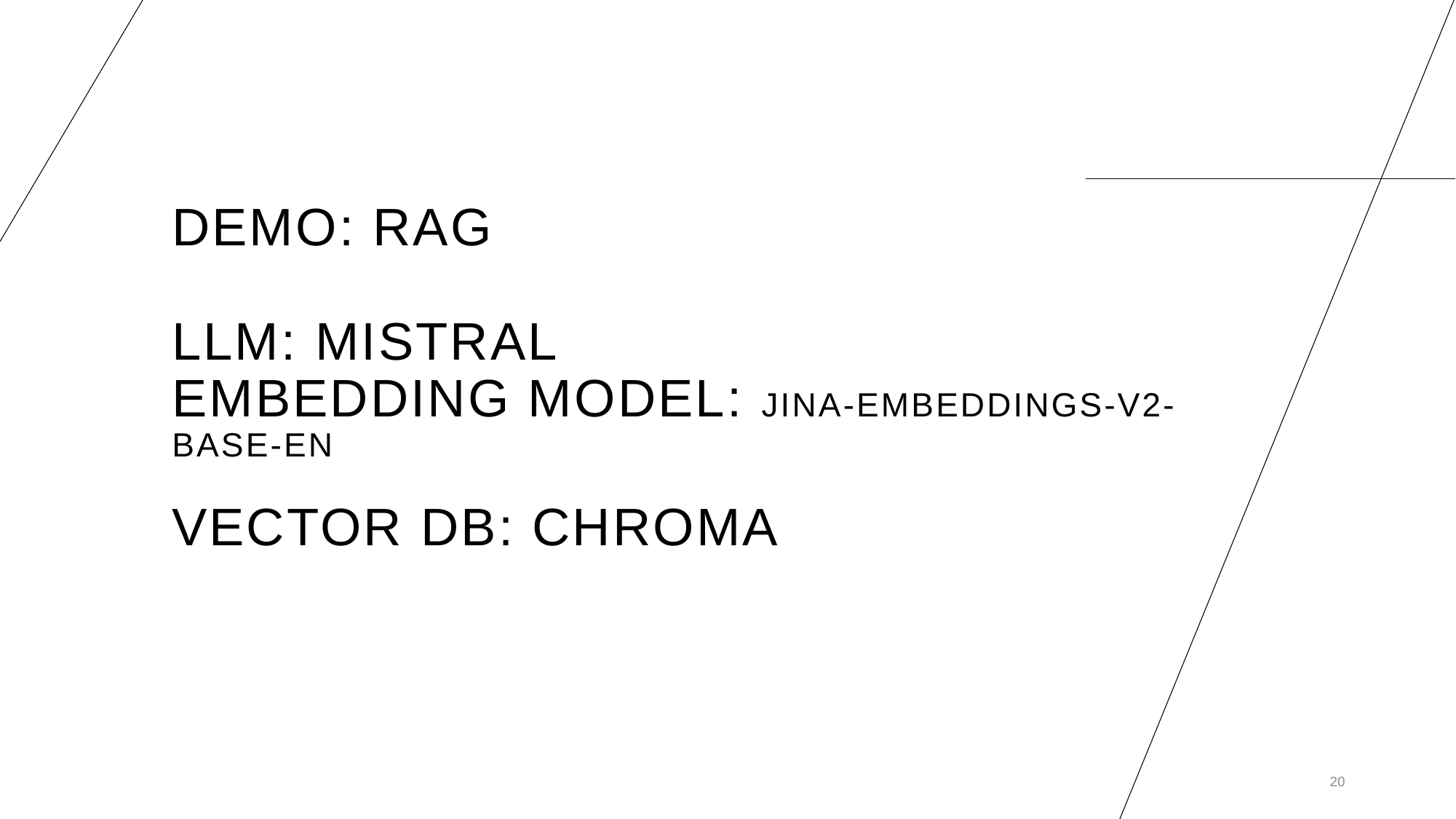

# Demo: RAG LLM: Mistral EMBEDDING MODEL: jina-embeddings-v2-base-en Vector DB: ChromA
20